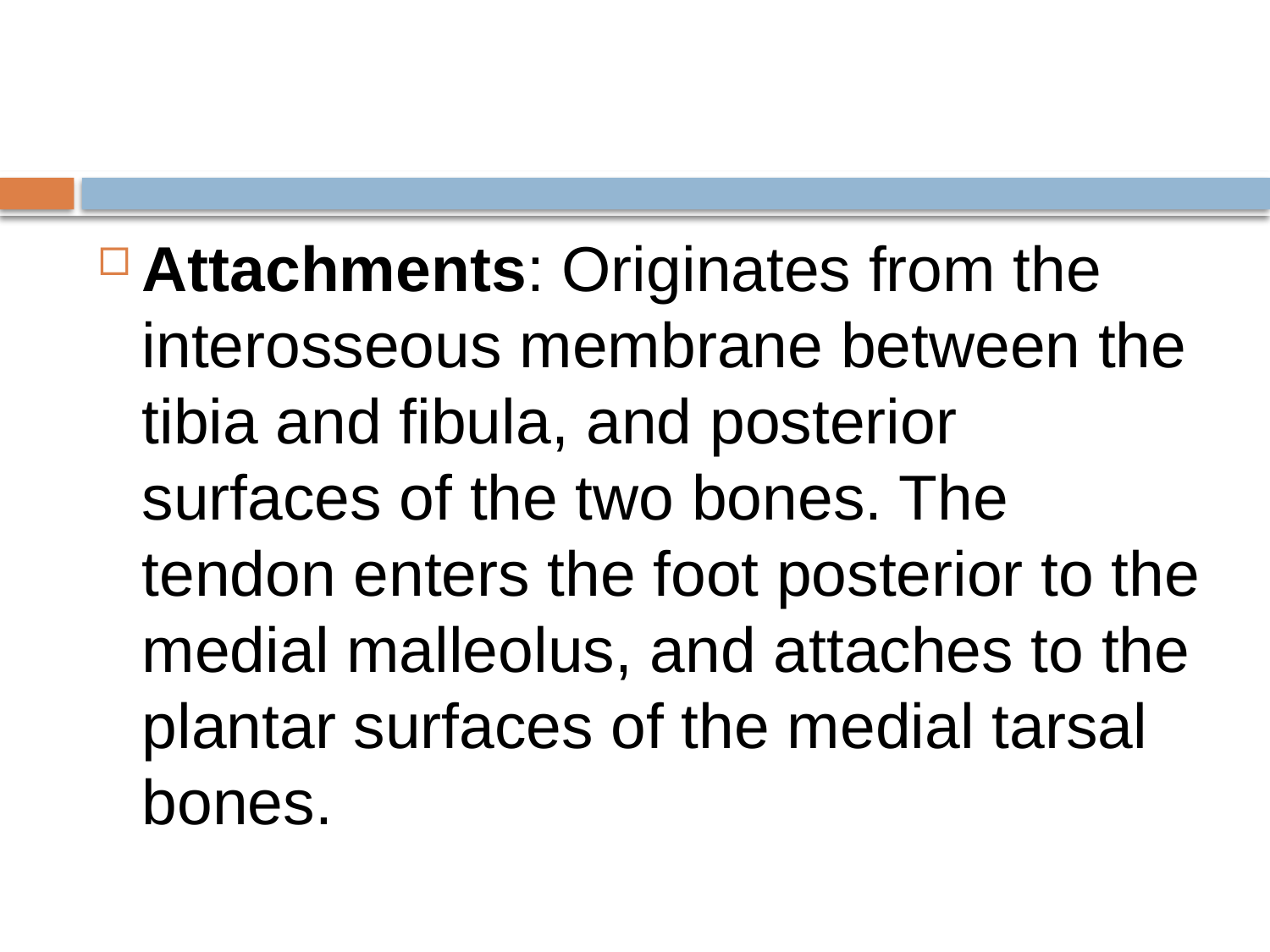

#
Attachments: Originates from the interosseous membrane between the tibia and fibula, and posterior surfaces of the two bones. The tendon enters the foot posterior to the medial malleolus, and attaches to the plantar surfaces of the medial tarsal bones.